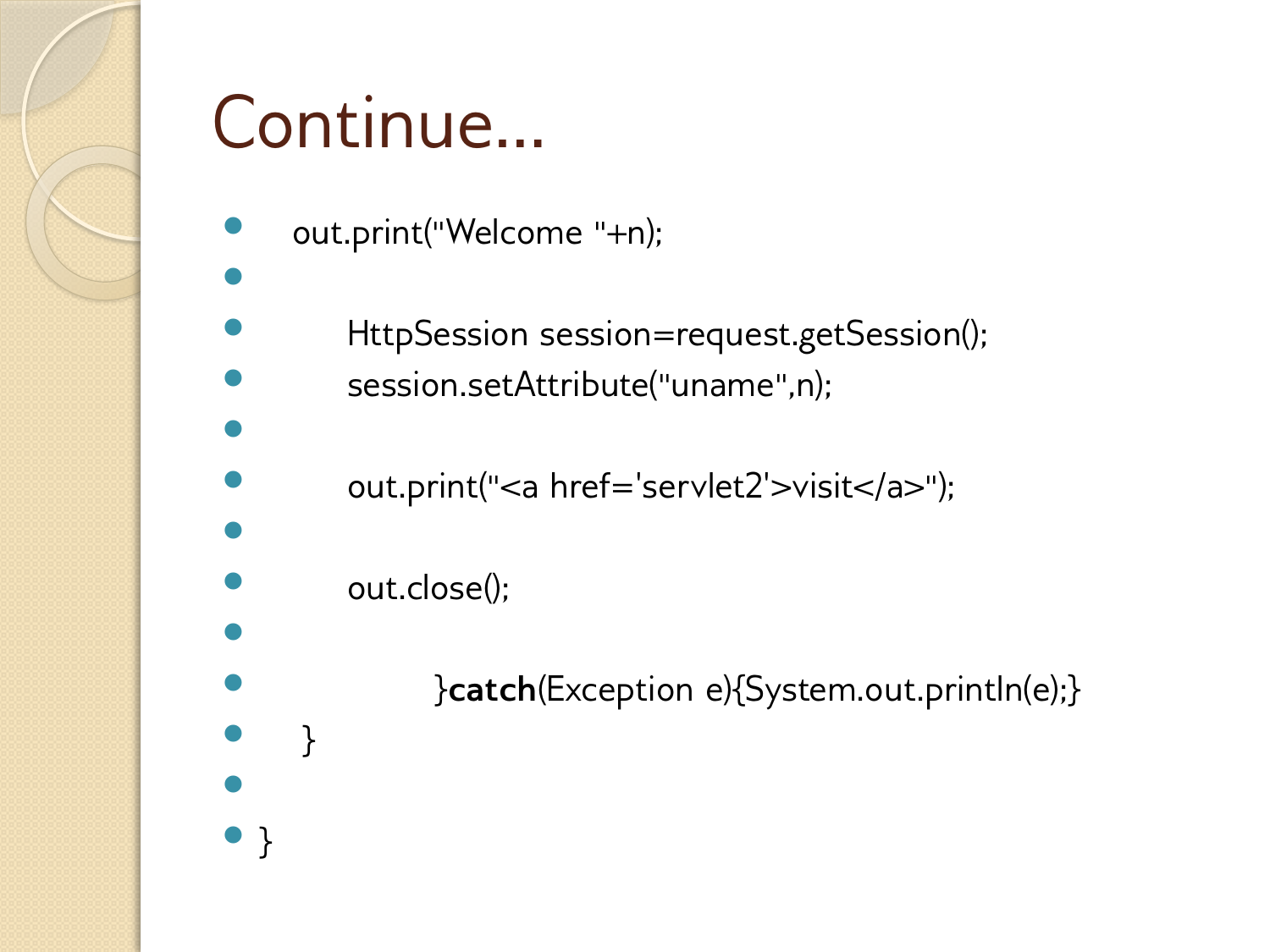

# Continue…
   out.print("Welcome "+n);

        HttpSession session=request.getSession();
        session.setAttribute("uname",n);

        out.print("<a href='servlet2'>visit</a>");

        out.close();

                }catch(Exception e){System.out.println(e);}
    }

}